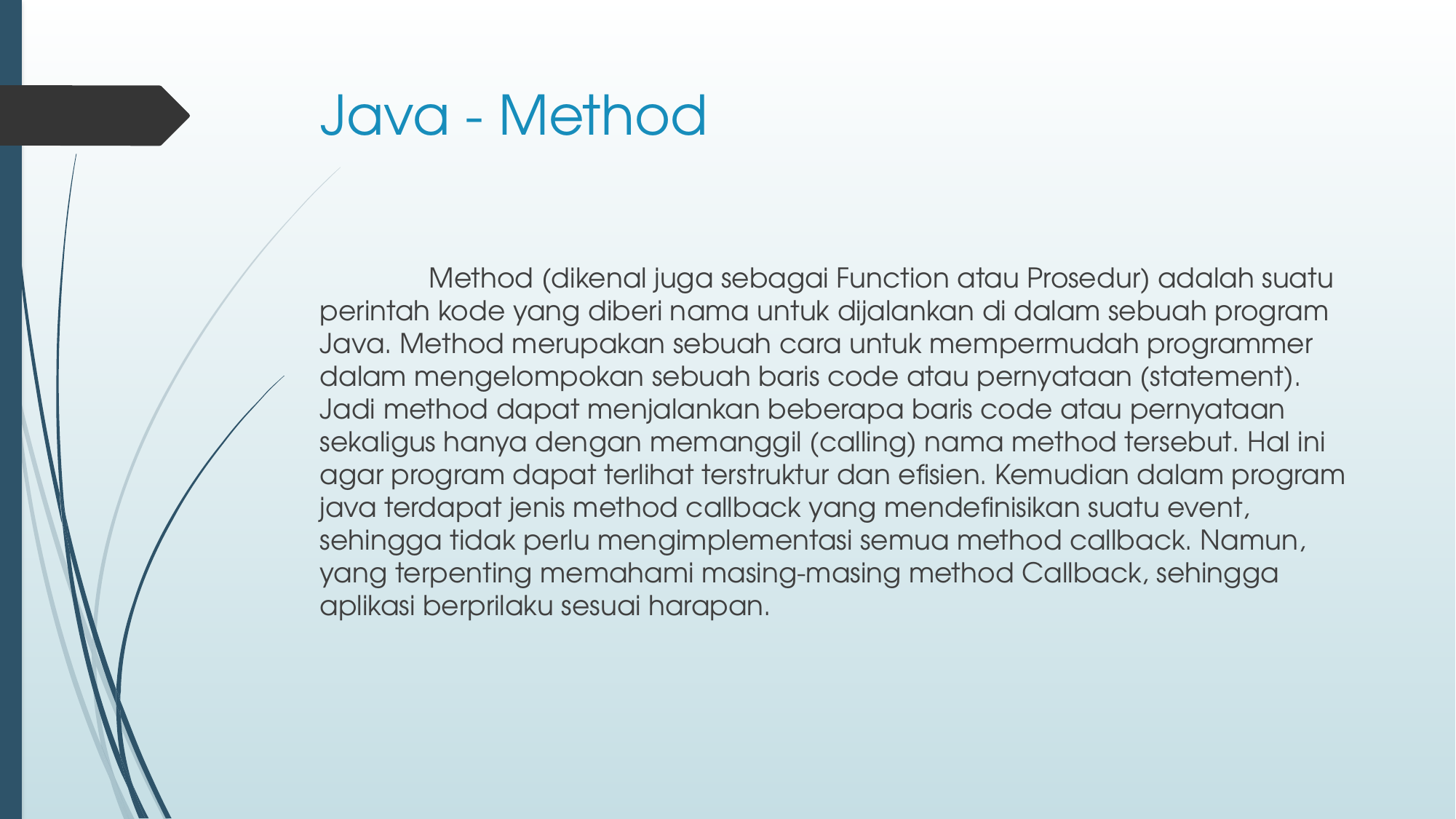

# Java - Method
	Method (dikenal juga sebagai Function atau Prosedur) adalah suatu perintah kode yang diberi nama untuk dijalankan di dalam sebuah program Java. Method merupakan sebuah cara untuk mempermudah programmer dalam mengelompokan sebuah baris code atau pernyataan (statement). Jadi method dapat menjalankan beberapa baris code atau pernyataan sekaligus hanya dengan memanggil (calling) nama method tersebut. Hal ini agar program dapat terlihat terstruktur dan efisien. Kemudian dalam program java terdapat jenis method callback yang mendefinisikan suatu event, sehingga tidak perlu mengimplementasi semua method callback. Namun, yang terpenting memahami masing-masing method Callback, sehingga aplikasi berprilaku sesuai harapan.